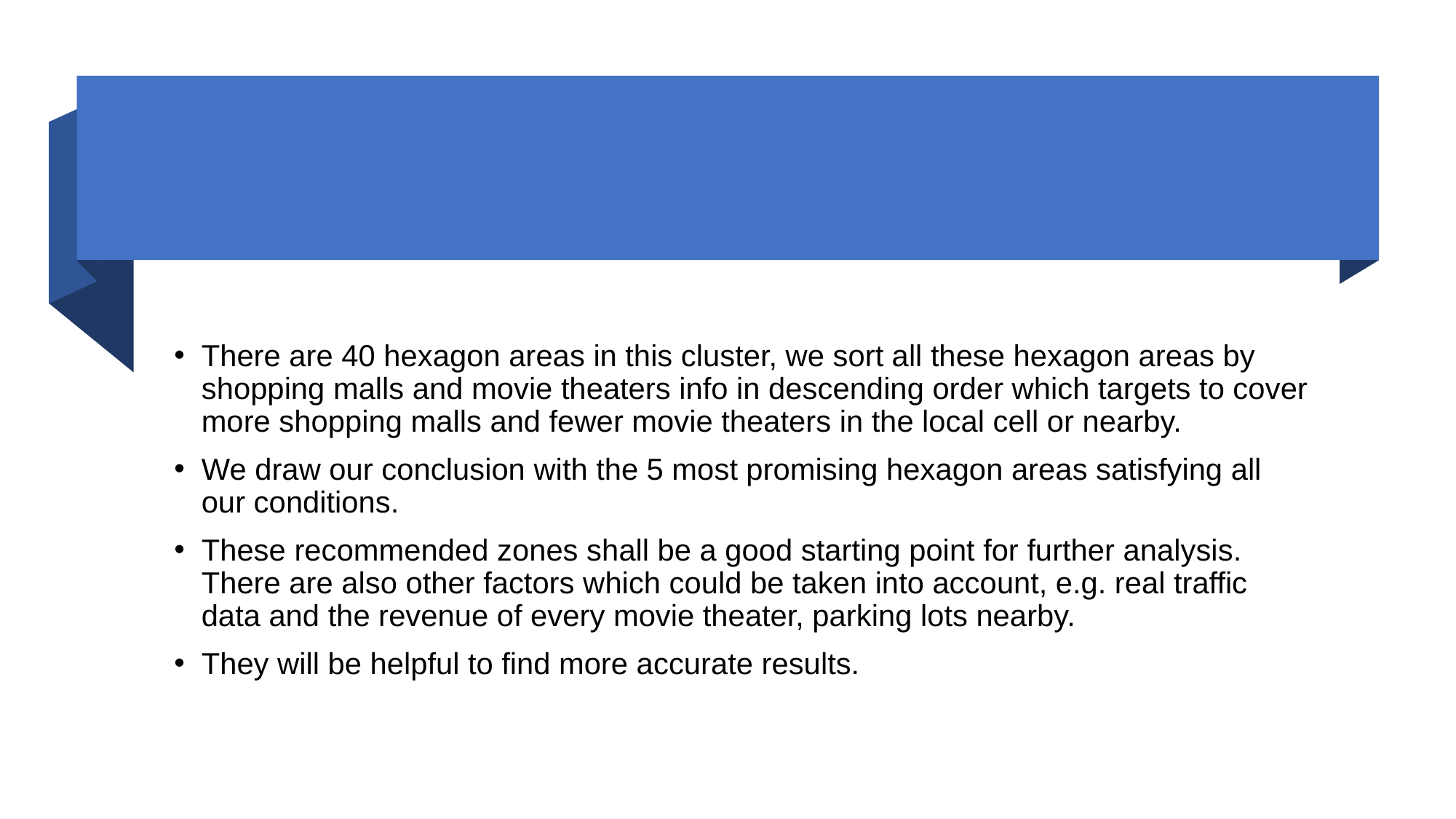

#

There are 40 hexagon areas in this cluster, we sort all these hexagon areas by shopping malls and movie theaters info in descending order which targets to cover more shopping malls and fewer movie theaters in the local cell or nearby.
We draw our conclusion with the 5 most promising hexagon areas satisfying all our conditions.
These recommended zones shall be a good starting point for further analysis. There are also other factors which could be taken into account, e.g. real traffic data and the revenue of every movie theater, parking lots nearby.
They will be helpful to find more accurate results.